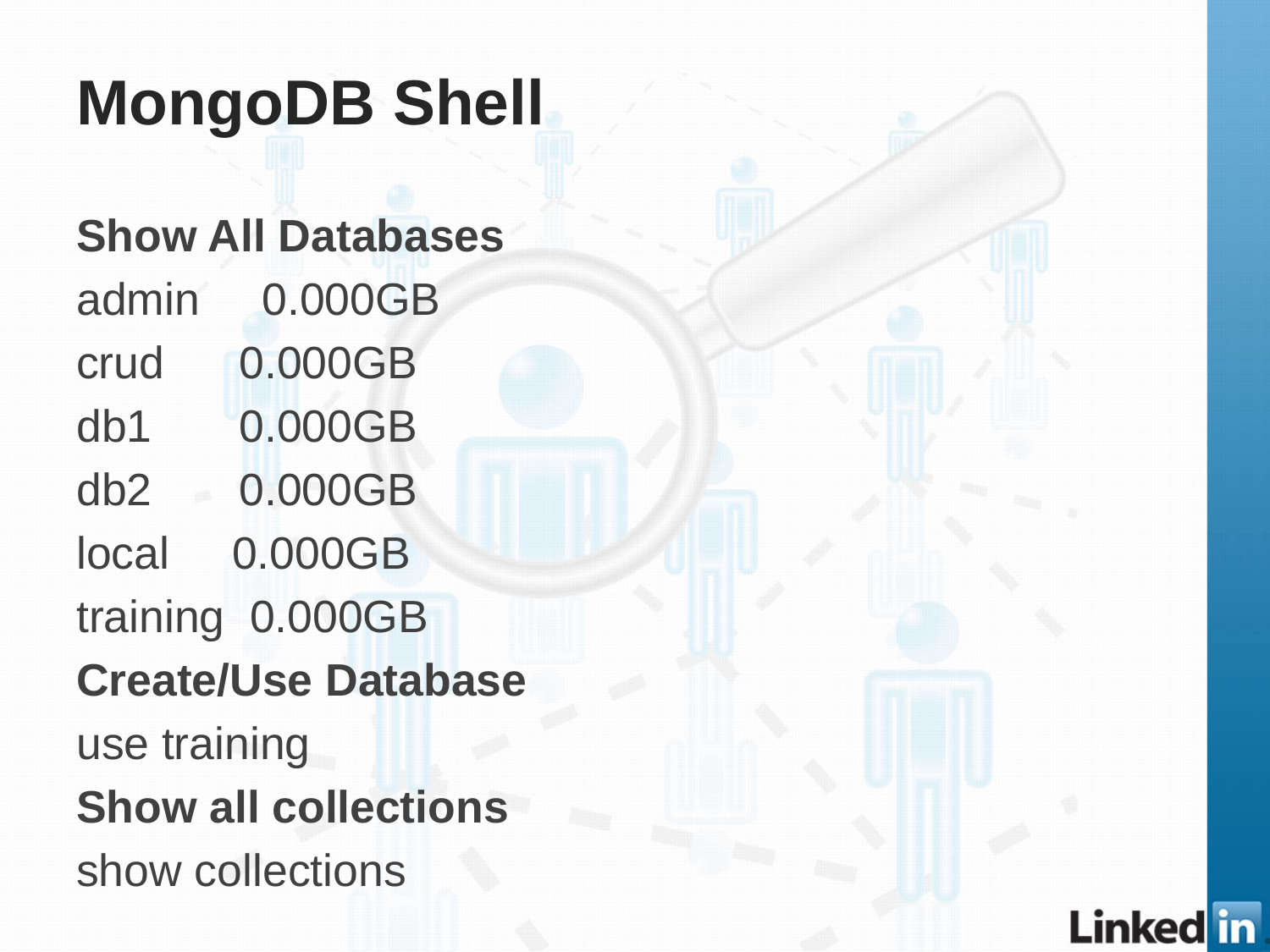

# MongoDB Shell
Show All Databases
admin     0.000GB
crud      0.000GB
db1       0.000GB
db2       0.000GB
local     0.000GB
training  0.000GB
Create/Use Database
use training
Show all collections
show collections